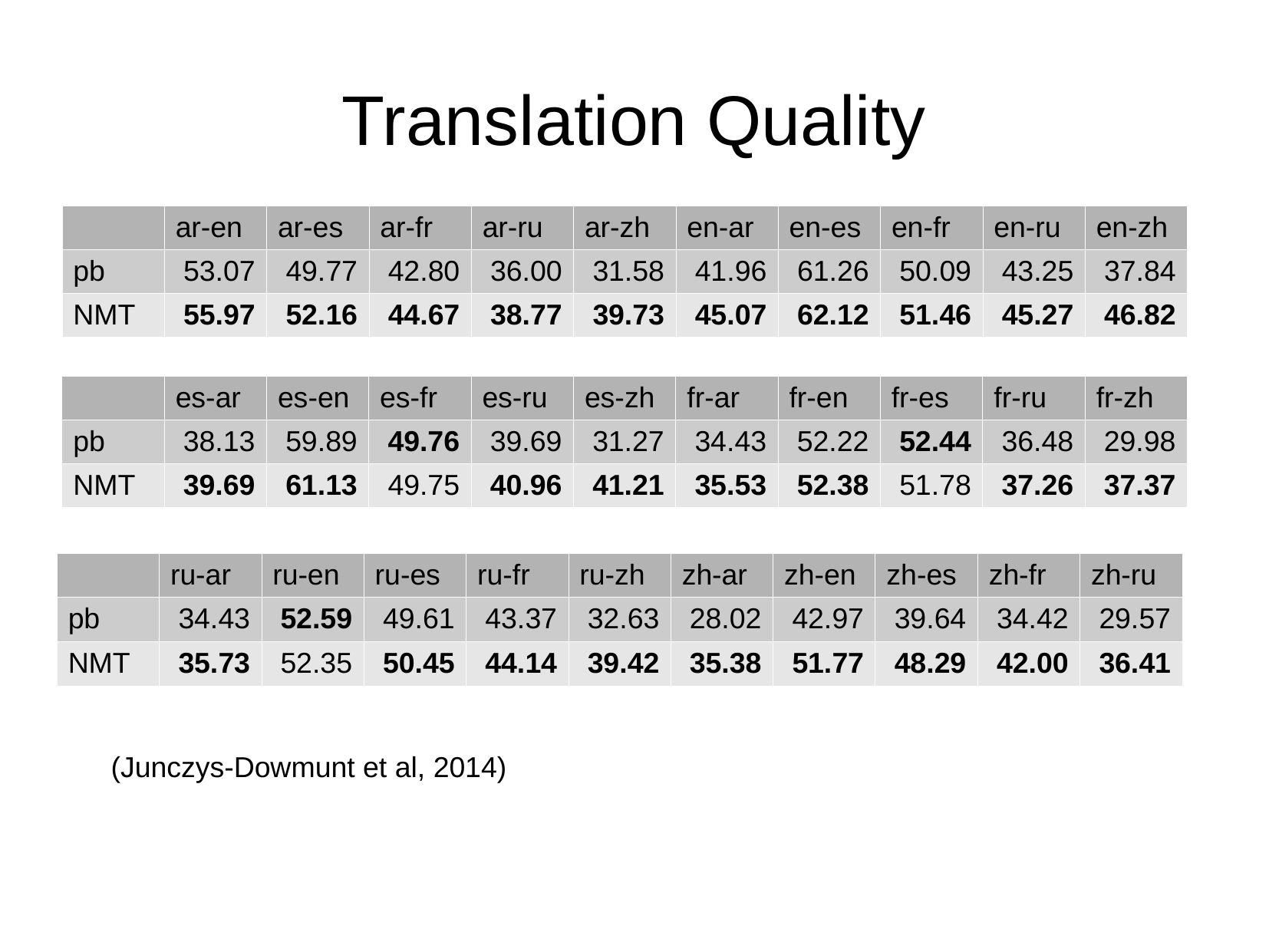

Translation Quality
|  | ar-en | ar-es | ar-fr | ar-ru | ar-zh | en-ar | en-es | en-fr | en-ru | en-zh |
| --- | --- | --- | --- | --- | --- | --- | --- | --- | --- | --- |
| pb | 53.07 | 49.77 | 42.80 | 36.00 | 31.58 | 41.96 | 61.26 | 50.09 | 43.25 | 37.84 |
| NMT | 55.97 | 52.16 | 44.67 | 38.77 | 39.73 | 45.07 | 62.12 | 51.46 | 45.27 | 46.82 |
|  | es-ar | es-en | es-fr | es-ru | es-zh | fr-ar | fr-en | fr-es | fr-ru | fr-zh |
| --- | --- | --- | --- | --- | --- | --- | --- | --- | --- | --- |
| pb | 38.13 | 59.89 | 49.76 | 39.69 | 31.27 | 34.43 | 52.22 | 52.44 | 36.48 | 29.98 |
| NMT | 39.69 | 61.13 | 49.75 | 40.96 | 41.21 | 35.53 | 52.38 | 51.78 | 37.26 | 37.37 |
|  | ru-ar | ru-en | ru-es | ru-fr | ru-zh | zh-ar | zh-en | zh-es | zh-fr | zh-ru |
| --- | --- | --- | --- | --- | --- | --- | --- | --- | --- | --- |
| pb | 34.43 | 52.59 | 49.61 | 43.37 | 32.63 | 28.02 | 42.97 | 39.64 | 34.42 | 29.57 |
| NMT | 35.73 | 52.35 | 50.45 | 44.14 | 39.42 | 35.38 | 51.77 | 48.29 | 42.00 | 36.41 |
(Junczys-Dowmunt et al, 2014)